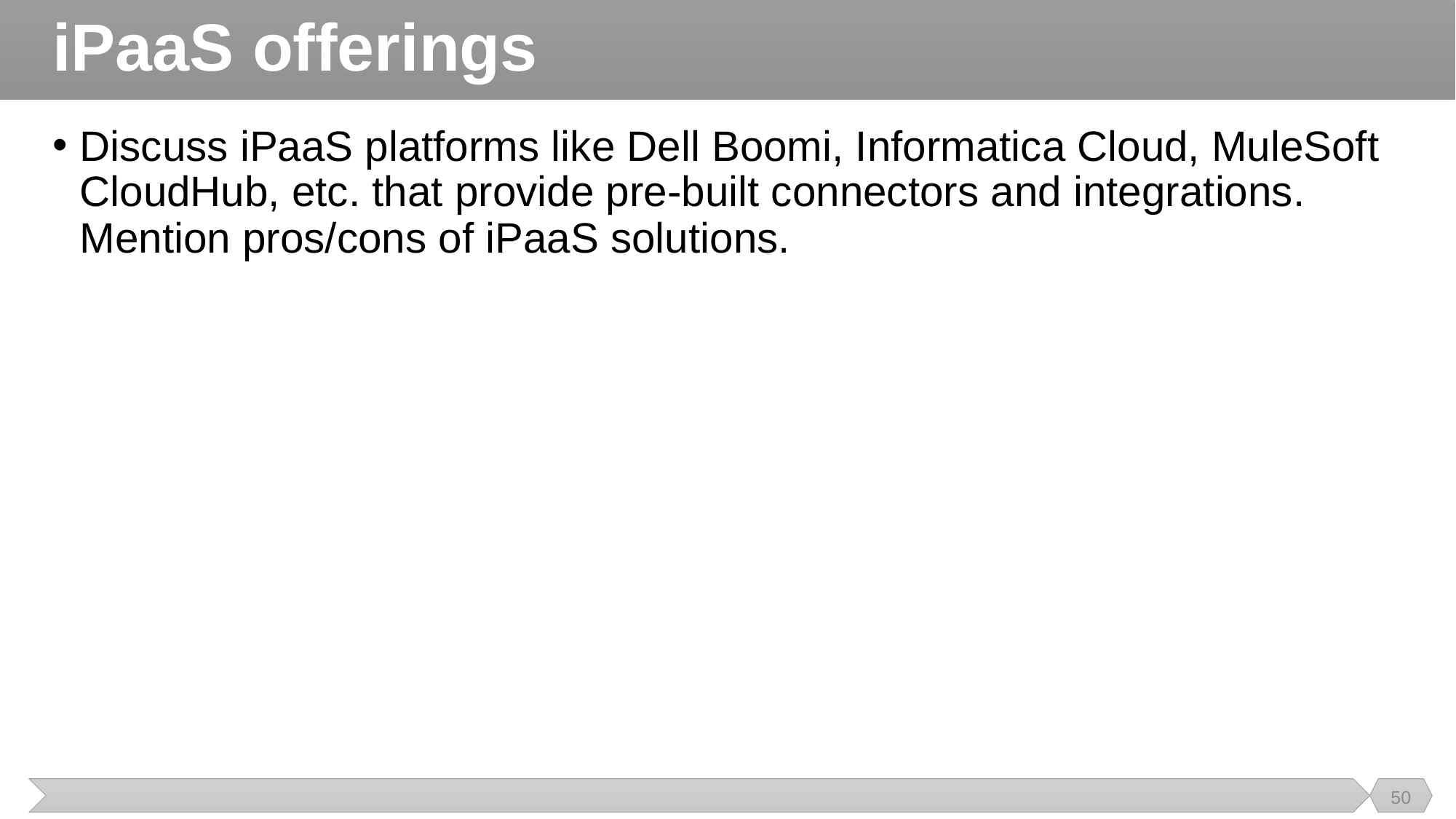

# iPaaS offerings
Discuss iPaaS platforms like Dell Boomi, Informatica Cloud, MuleSoft CloudHub, etc. that provide pre-built connectors and integrations. Mention pros/cons of iPaaS solutions.
50